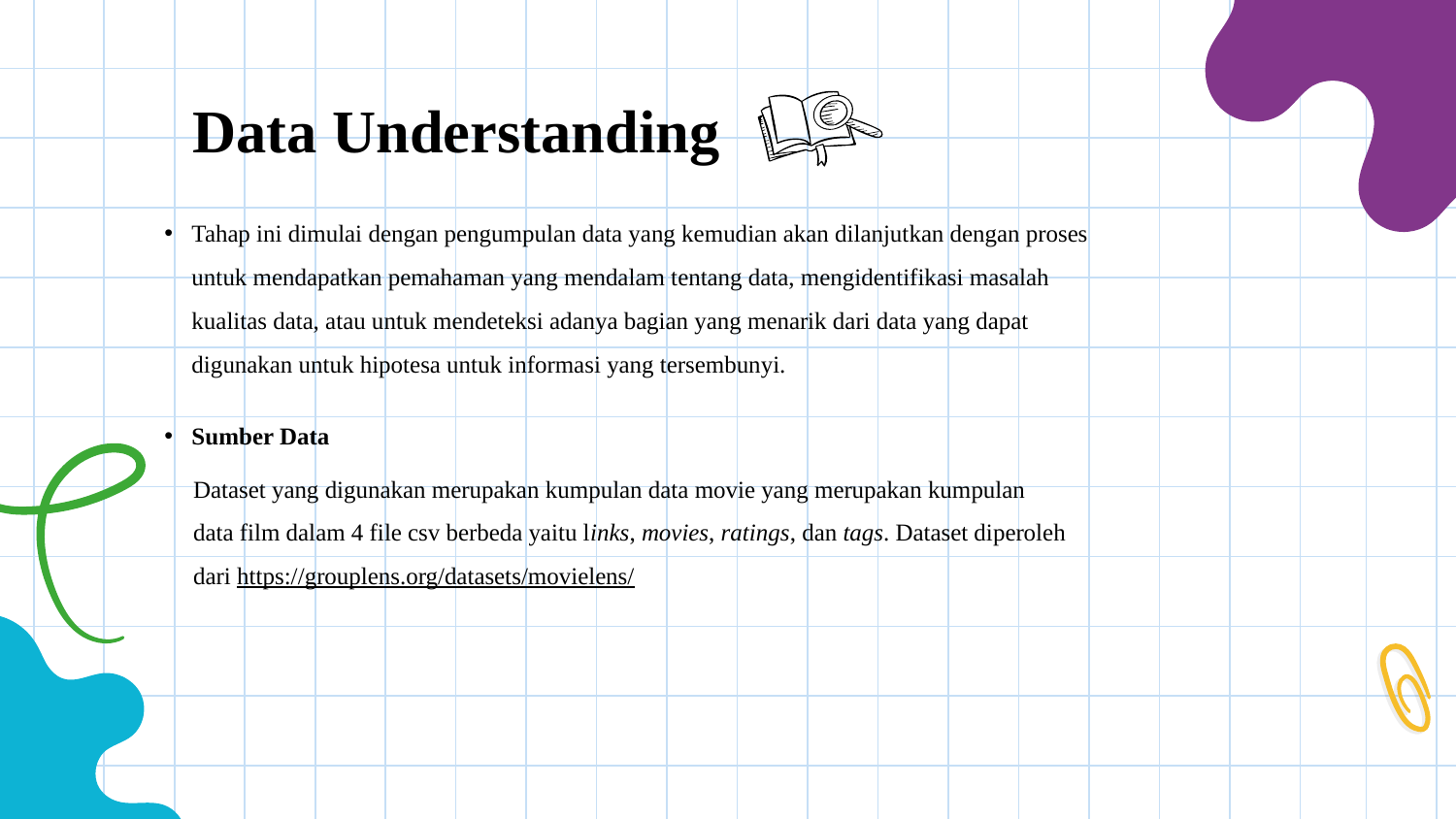

# Data Understanding

Tahap ini dimulai dengan pengumpulan data yang kemudian akan dilanjutkan dengan proses untuk mendapatkan pemahaman yang mendalam tentang data, mengidentifikasi masalah kualitas data, atau untuk mendeteksi adanya bagian yang menarik dari data yang dapat digunakan untuk hipotesa untuk informasi yang tersembunyi.

Sumber Data

Dataset yang digunakan merupakan kumpulan data movie yang merupakan kumpulan data film dalam 4 file csv berbeda yaitu links, movies, ratings, dan tags. Dataset diperoleh dari https://grouplens.org/datasets/movielens/